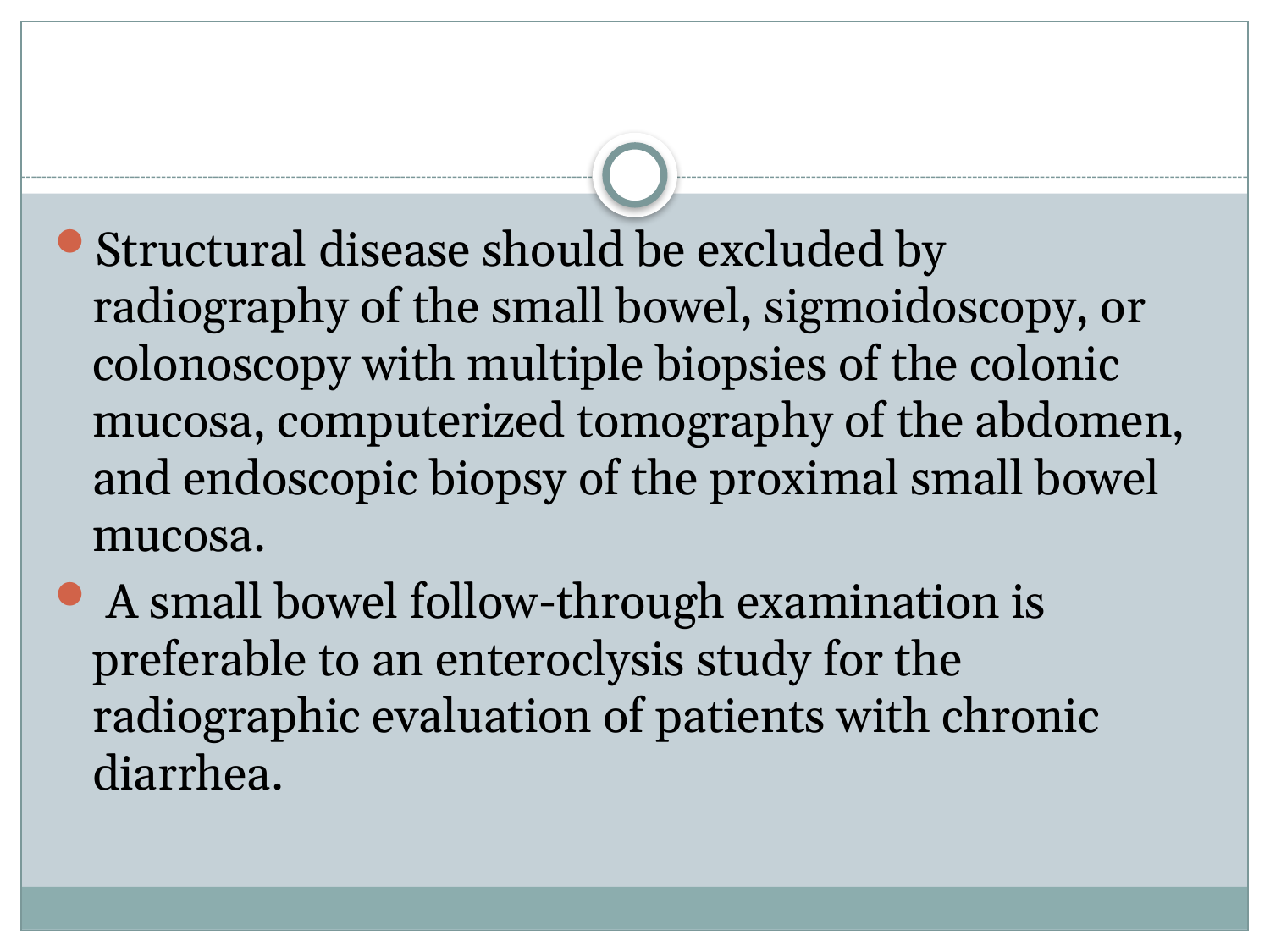

#
Structural disease should be excluded by radiography of the small bowel, sigmoidoscopy, or colonoscopy with multiple biopsies of the colonic mucosa, computerized tomography of the abdomen, and endoscopic biopsy of the proximal small bowel mucosa.
 A small bowel follow-through examination is preferable to an enteroclysis study for the radiographic evaluation of patients with chronic diarrhea.